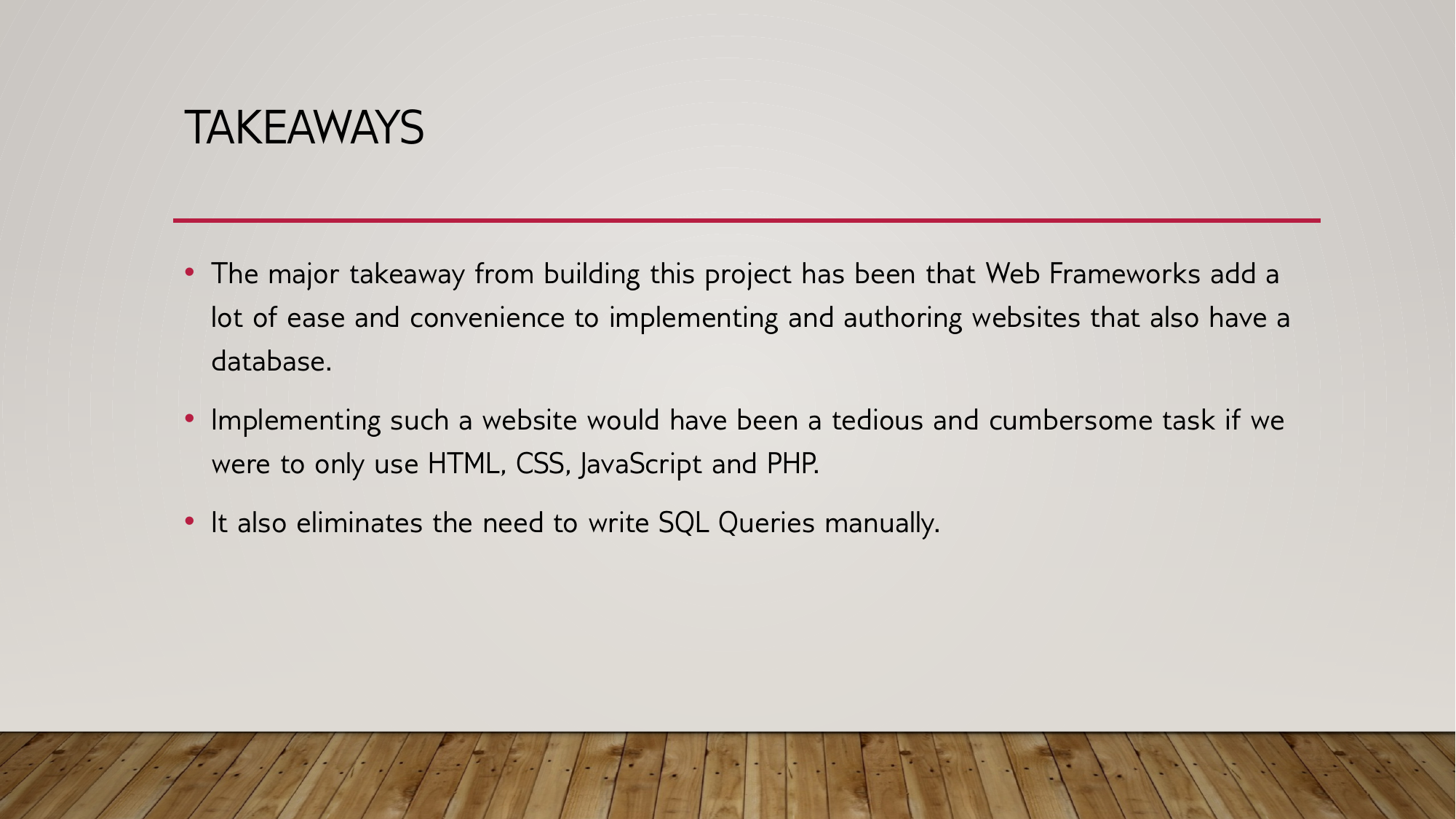

# TAKEAWAYS
The major takeaway from building this project has been that Web Frameworks add a lot of ease and convenience to implementing and authoring websites that also have a database.
Implementing such a website would have been a tedious and cumbersome task if we were to only use HTML, CSS, JavaScript and PHP.
It also eliminates the need to write SQL Queries manually.